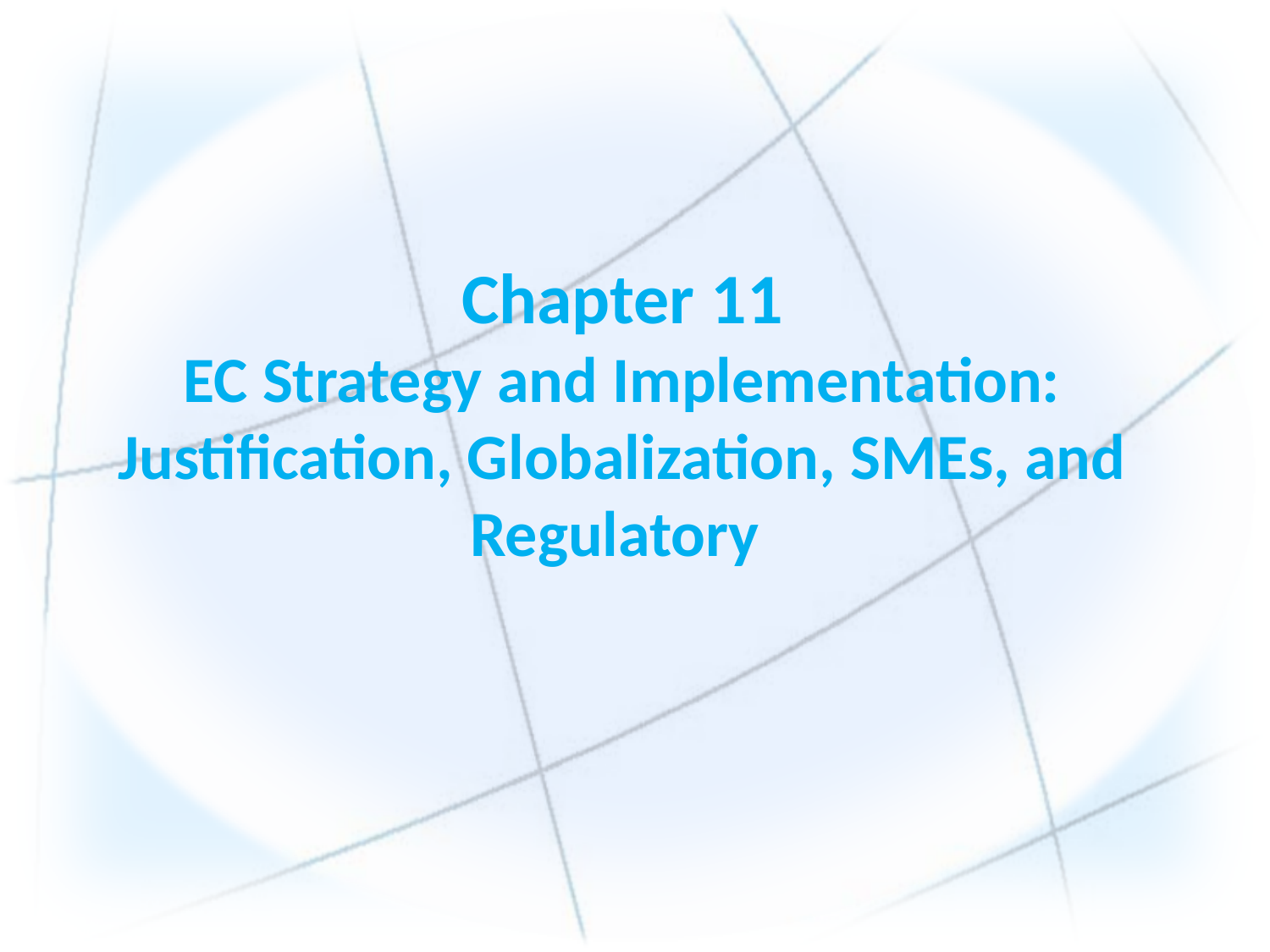

# Chapter 11 EC Strategy and Implementation: Justification, Globalization, SMEs, and Regulatory